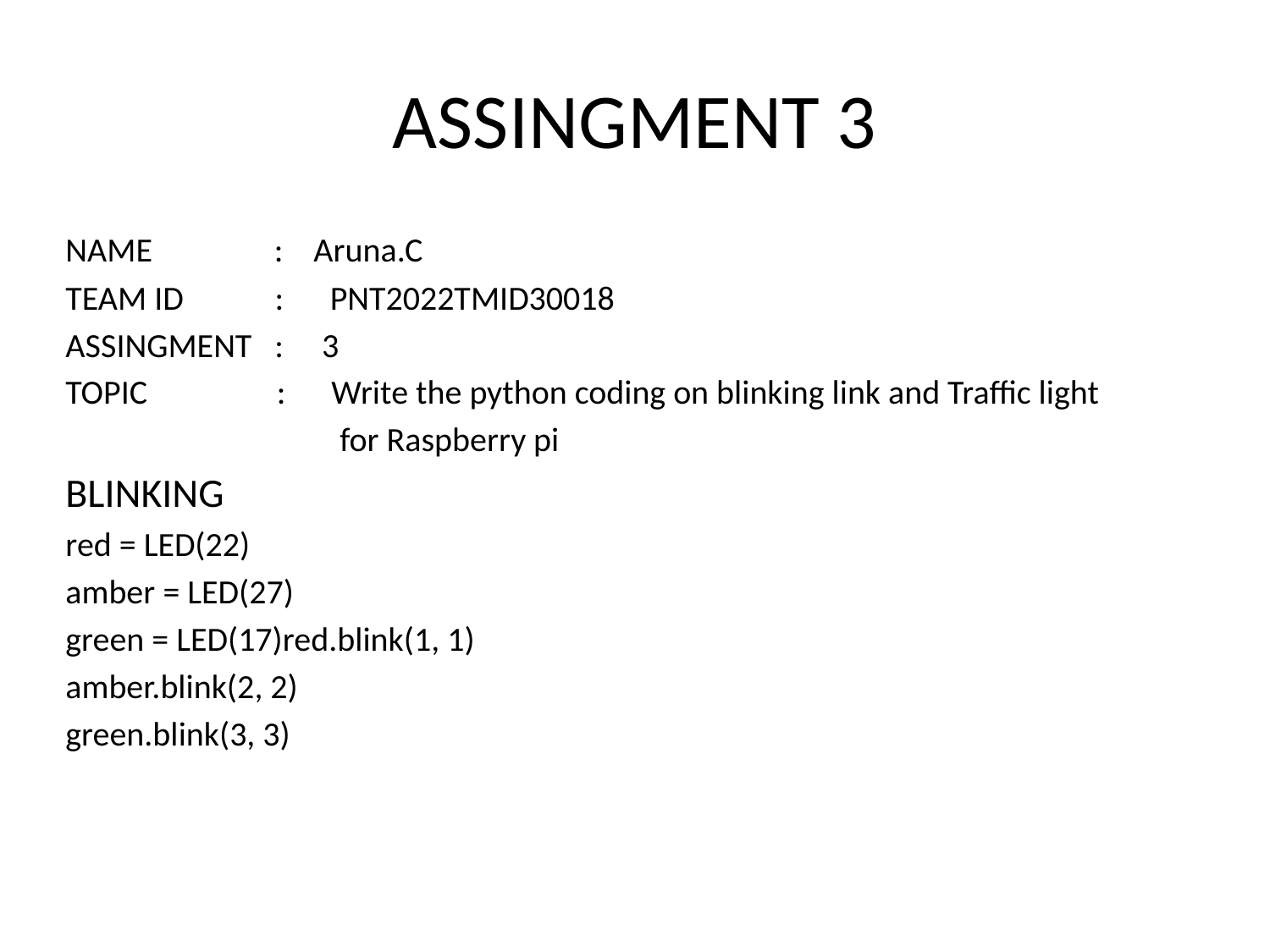

# ASSINGMENT 3
NAME                :    Aruna.C
TEAM ID            :      PNT2022TMID30018
ASSINGMENT   :     3
TOPIC                 :      Write the python coding on blinking link and Traffic light
                                    for Raspberry pi
BLINKING
red = LED(22)
amber = LED(27)
green = LED(17)red.blink(1, 1)
amber.blink(2, 2)
green.blink(3, 3)